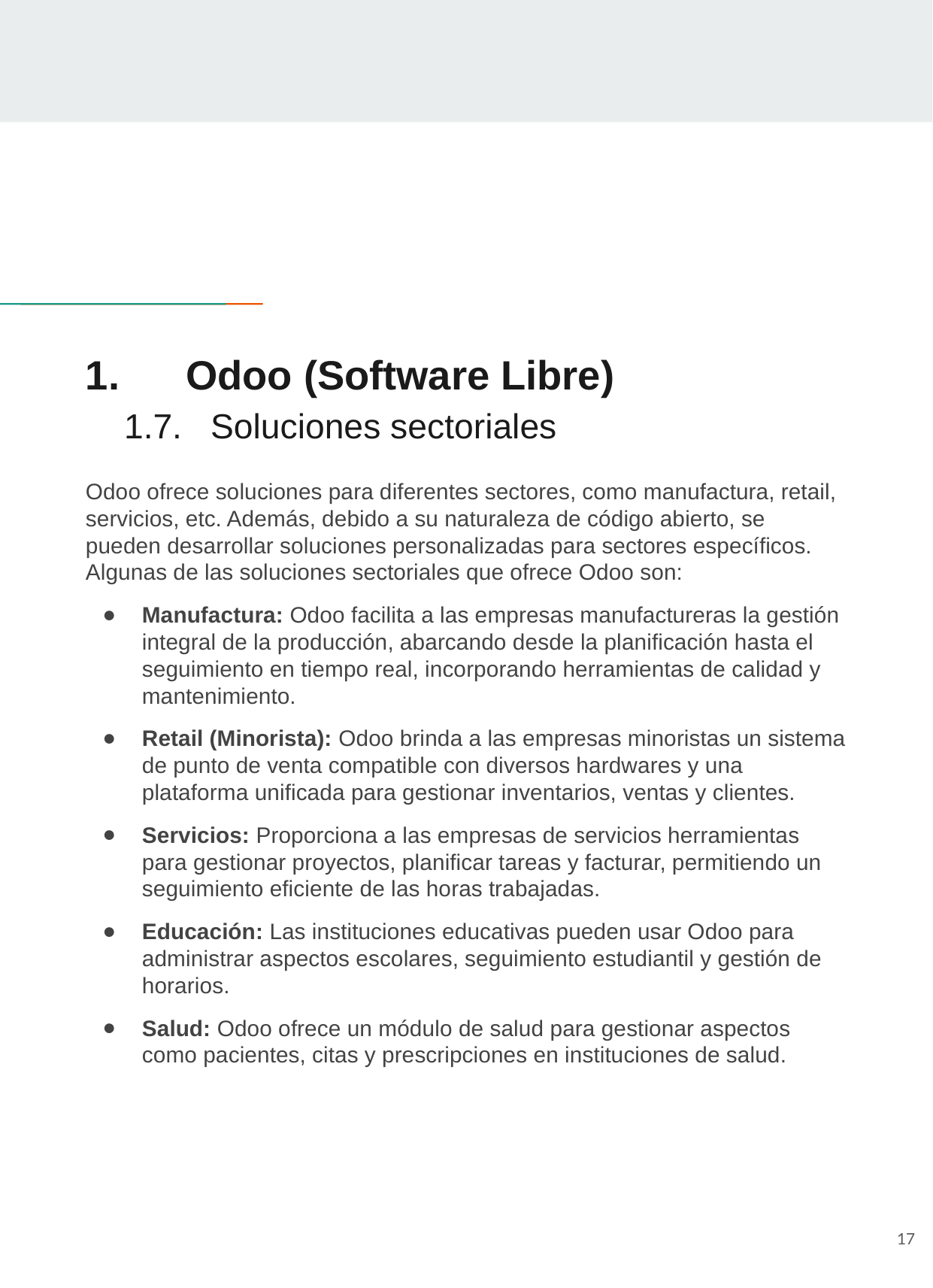

# 1.	Odoo (Software Libre)
    1.7.   Soluciones sectoriales

Odoo ofrece soluciones para diferentes sectores, como manufactura, retail, servicios, etc. Además, debido a su naturaleza de código abierto, se pueden desarrollar soluciones personalizadas para sectores específicos. Algunas de las soluciones sectoriales que ofrece Odoo son:
Manufactura: Odoo facilita a las empresas manufactureras la gestión integral de la producción, abarcando desde la planificación hasta el seguimiento en tiempo real, incorporando herramientas de calidad y mantenimiento.
Retail (Minorista): Odoo brinda a las empresas minoristas un sistema de punto de venta compatible con diversos hardwares y una plataforma unificada para gestionar inventarios, ventas y clientes.
Servicios: Proporciona a las empresas de servicios herramientas para gestionar proyectos, planificar tareas y facturar, permitiendo un seguimiento eficiente de las horas trabajadas.
Educación: Las instituciones educativas pueden usar Odoo para administrar aspectos escolares, seguimiento estudiantil y gestión de horarios.
Salud: Odoo ofrece un módulo de salud para gestionar aspectos como pacientes, citas y prescripciones en instituciones de salud.
17